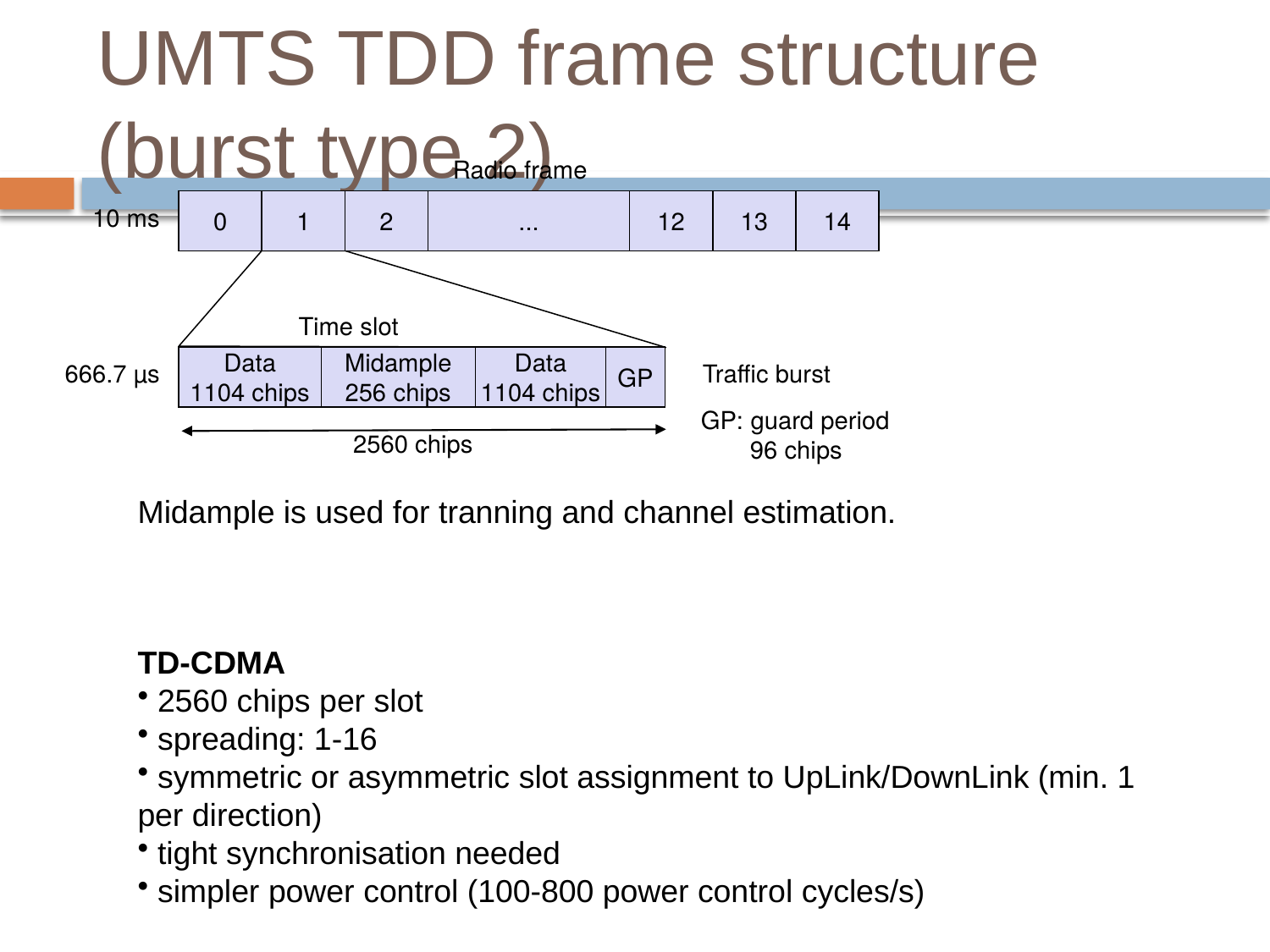

# UMTS TDD frame structure (burst type 2)
Radio frame
0
1
2
...
12
13
14
10 ms

Time slot
Data
1104 chips
Midample
256 chips
Data
1104 chips
GP
666.7 µs
Traffic burst
GP: guard period
       96 chips
2560 chips

Midample is used for tranning and channel estimation.
TD-CDMA
 2560 chips per slot
 spreading: 1-16
 symmetric or asymmetric slot assignment to UpLink/DownLink (min. 1 per direction)
 tight synchronisation needed
 simpler power control (100-800 power control cycles/s)